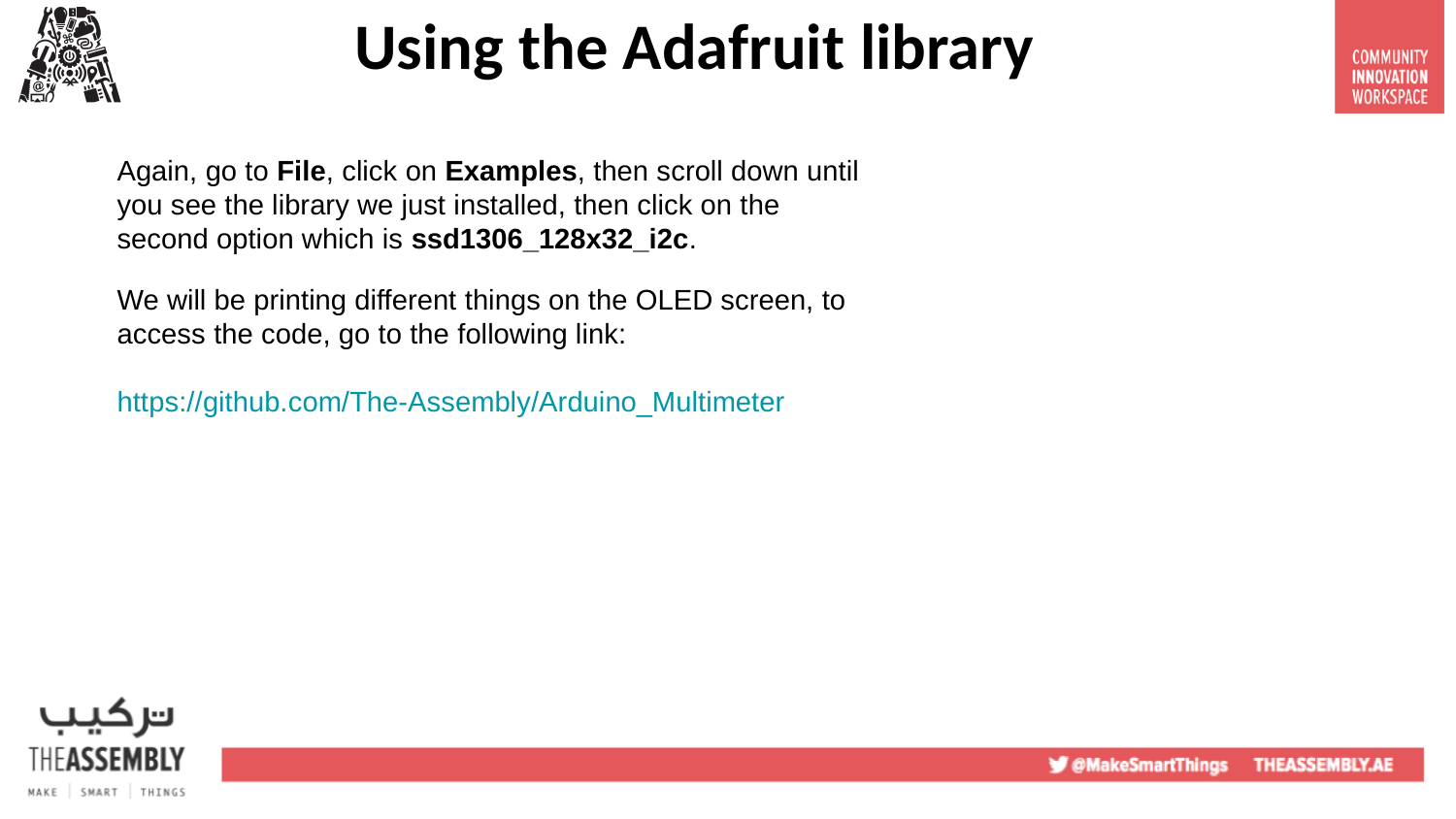

Using the Adafruit library
Again, go to File, click on Examples, then scroll down until you see the library we just installed, then click on the second option which is ssd1306_128x32_i2c.

We will be printing different things on the OLED screen, to access the code, go to the following link:

https://github.com/The-Assembly/Arduino_Multimeter